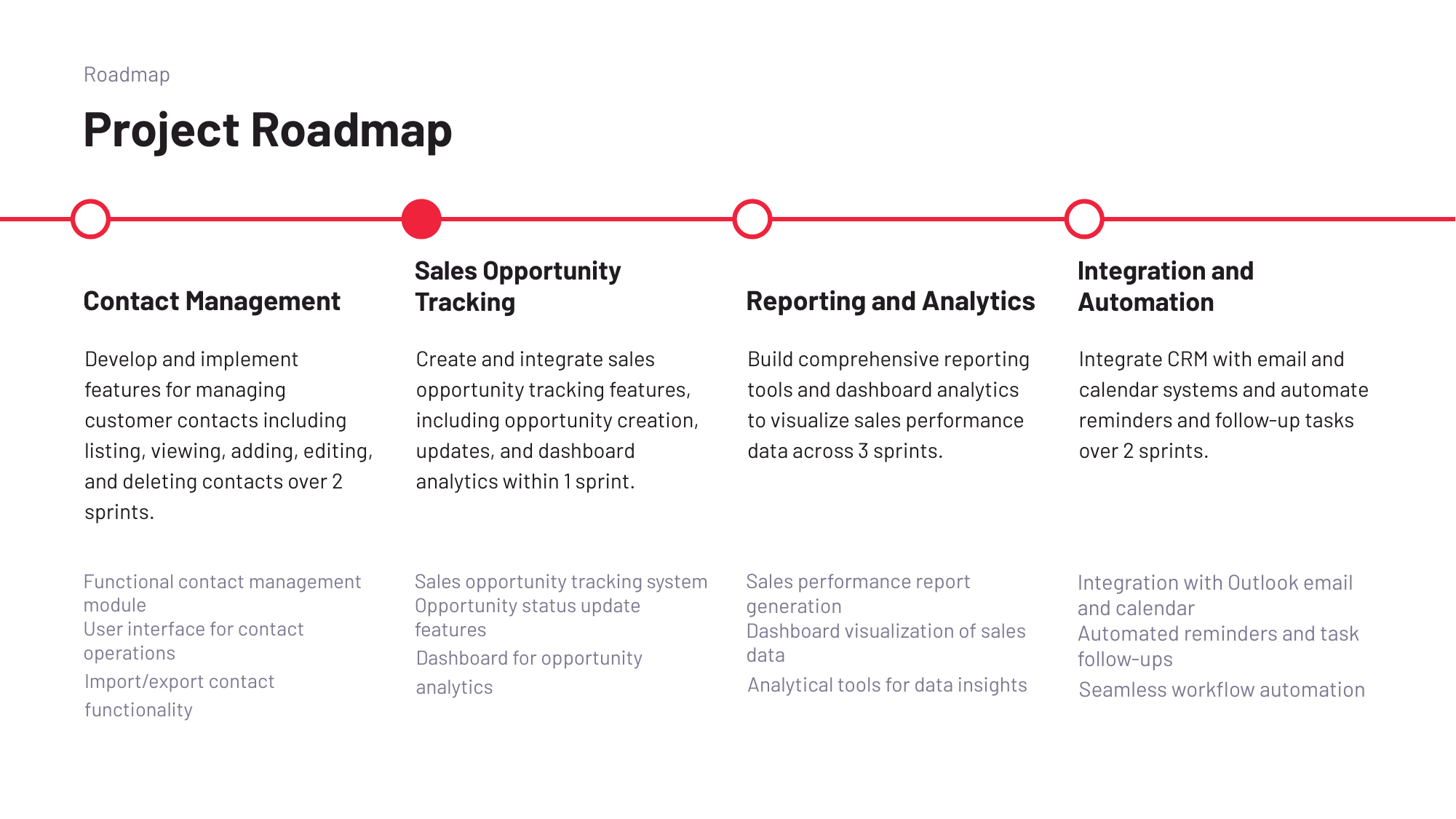

Roadmap
# Project Roadmap

Contact Management
Sales Opportunity Tracking
Reporting and Analytics
Integration and Automation
Develop and implement features for managing customer contacts including listing, viewing, adding, editing, and deleting contacts over 2 sprints.
Create and integrate sales opportunity tracking features, including opportunity creation, updates, and dashboard analytics within 1 sprint.
Build comprehensive reporting tools and dashboard analytics to visualize sales performance data across 3 sprints.
Integrate CRM with email and calendar systems and automate reminders and follow-up tasks over 2 sprints.
Functional contact management module
User interface for contact operations
Import/export contact functionality
Sales opportunity tracking system
Opportunity status update features
Dashboard for opportunity analytics
Sales performance report generation
Dashboard visualization of sales data
Analytical tools for data insights
Integration with Outlook email and calendar
Automated reminders and task follow-ups
Seamless workflow automation